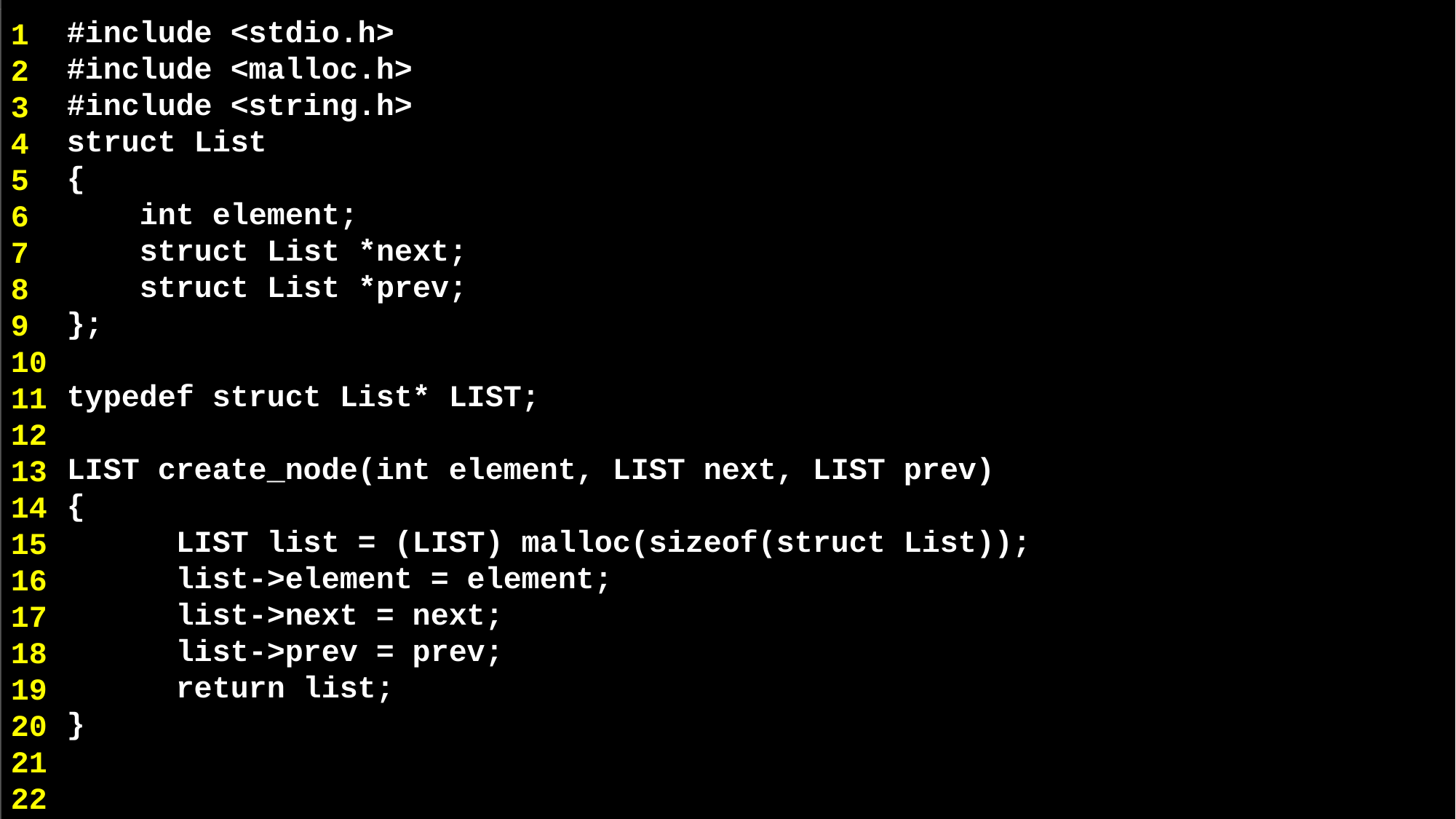

#include <stdio.h>
#include <malloc.h>
#include <string.h>
struct List
{
    int element;
    struct List *next;
    struct List *prev;
};

typedef struct List* LIST;

LIST create_node(int element, LIST next, LIST prev)
{
	LIST list = (LIST) malloc(sizeof(struct List));
	list->element = element;
	list->next = next;
	list->prev = prev;
	return list;
}

1
2
3
4
5
6
7
8
9
10
11
12
13
14
15
16
17
18
19
20
21
22